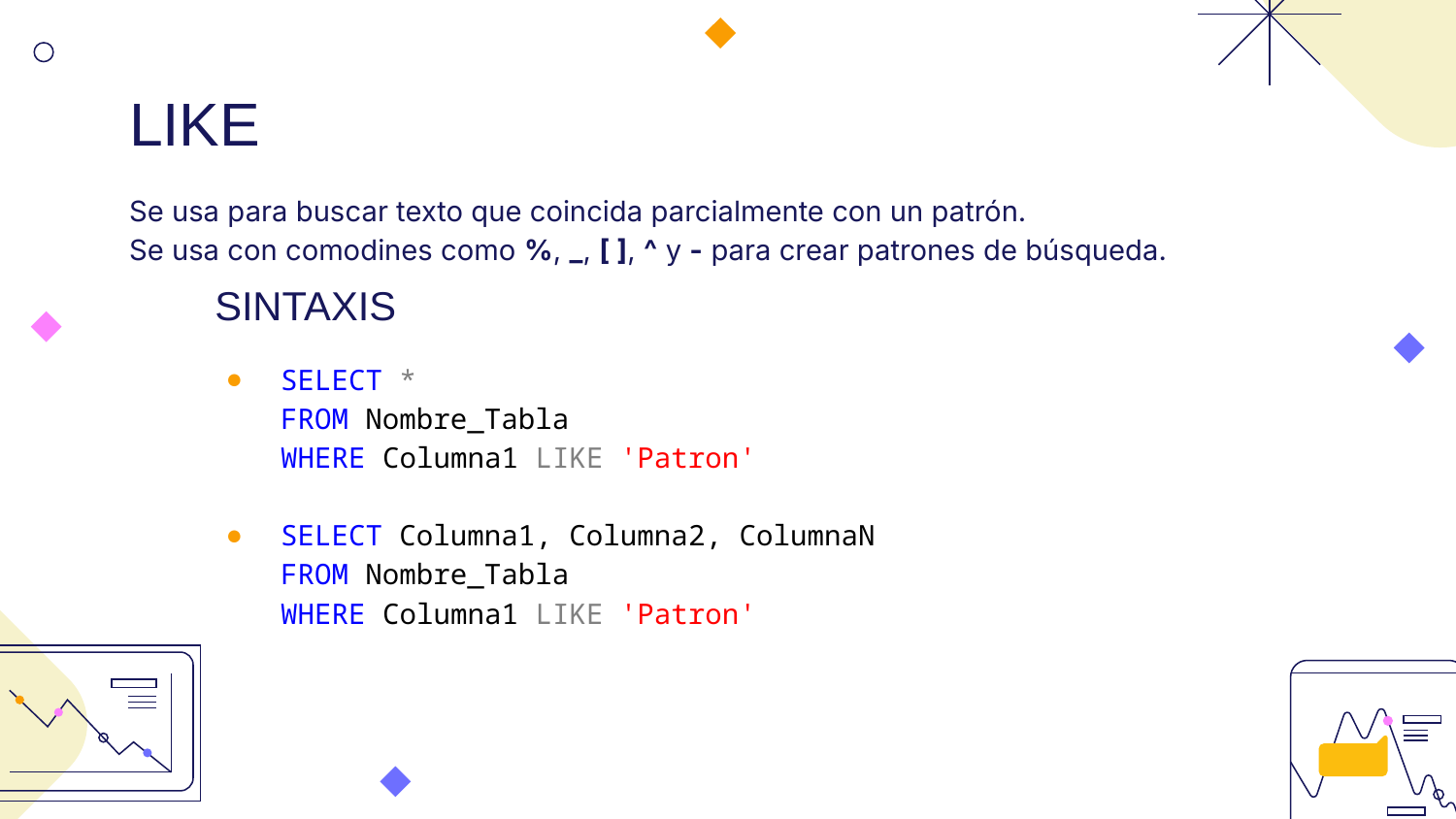

# LIKE
Se usa para buscar texto que coincida parcialmente con un patrón.
Se usa con comodines como %, _, [ ], ^ y - para crear patrones de búsqueda.
SINTAXIS
SELECT *
FROM Nombre_Tabla
WHERE Columna1 LIKE 'Patron'

SELECT Columna1, Columna2, ColumnaN
FROM Nombre_Tabla
WHERE Columna1 LIKE 'Patron'